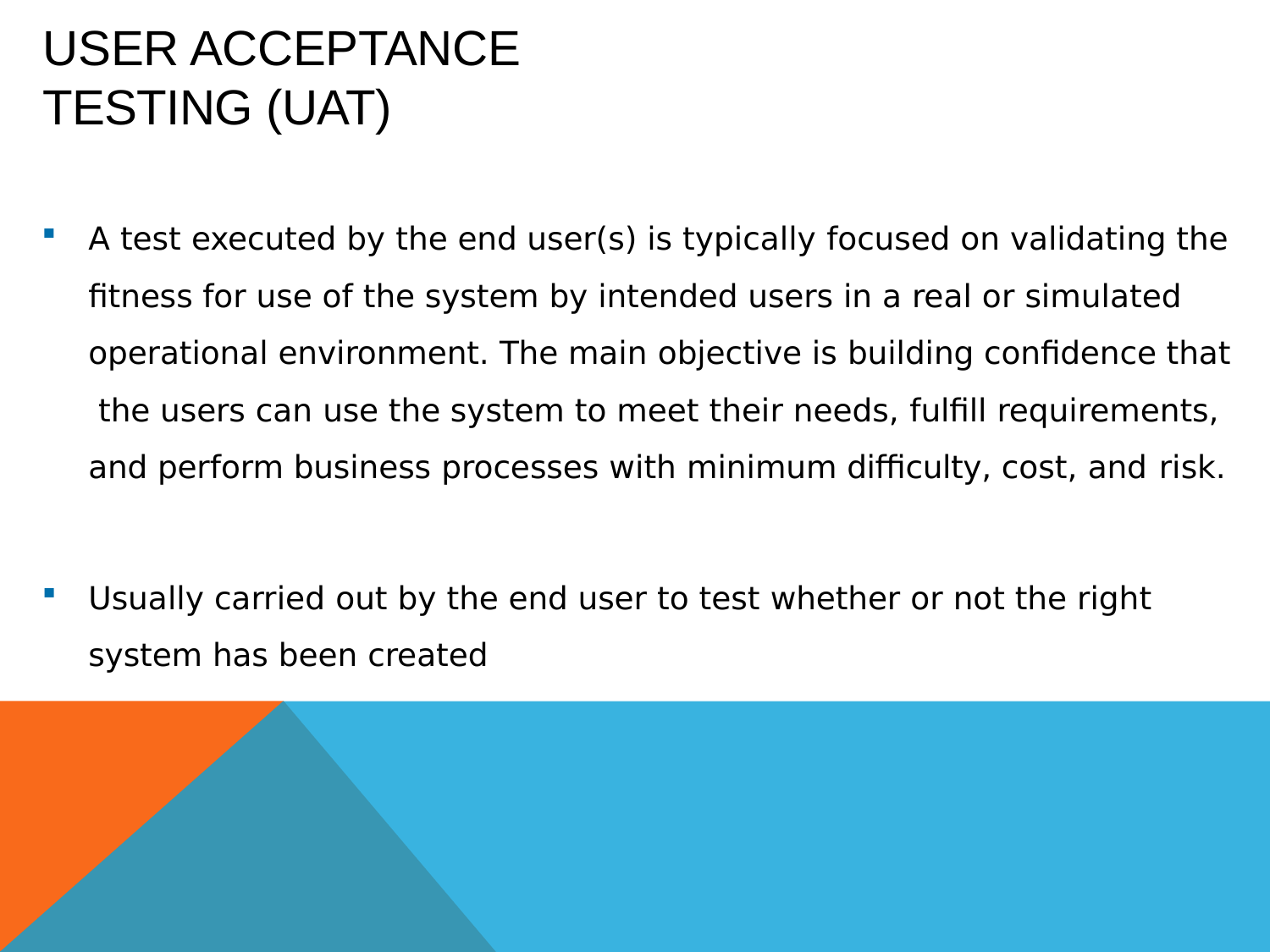

# User Acceptance Testing (UAT)
A test executed by the end user(s) is typically focused on validating the  fitness for use of the system by intended users in a real or simulated  operational environment. The main objective is building confidence that  the users can use the system to meet their needs, fulfill requirements,  and perform business processes with minimum difficulty, cost, and risk.

Usually carried out by the end user to test whether or not the right
system has been created